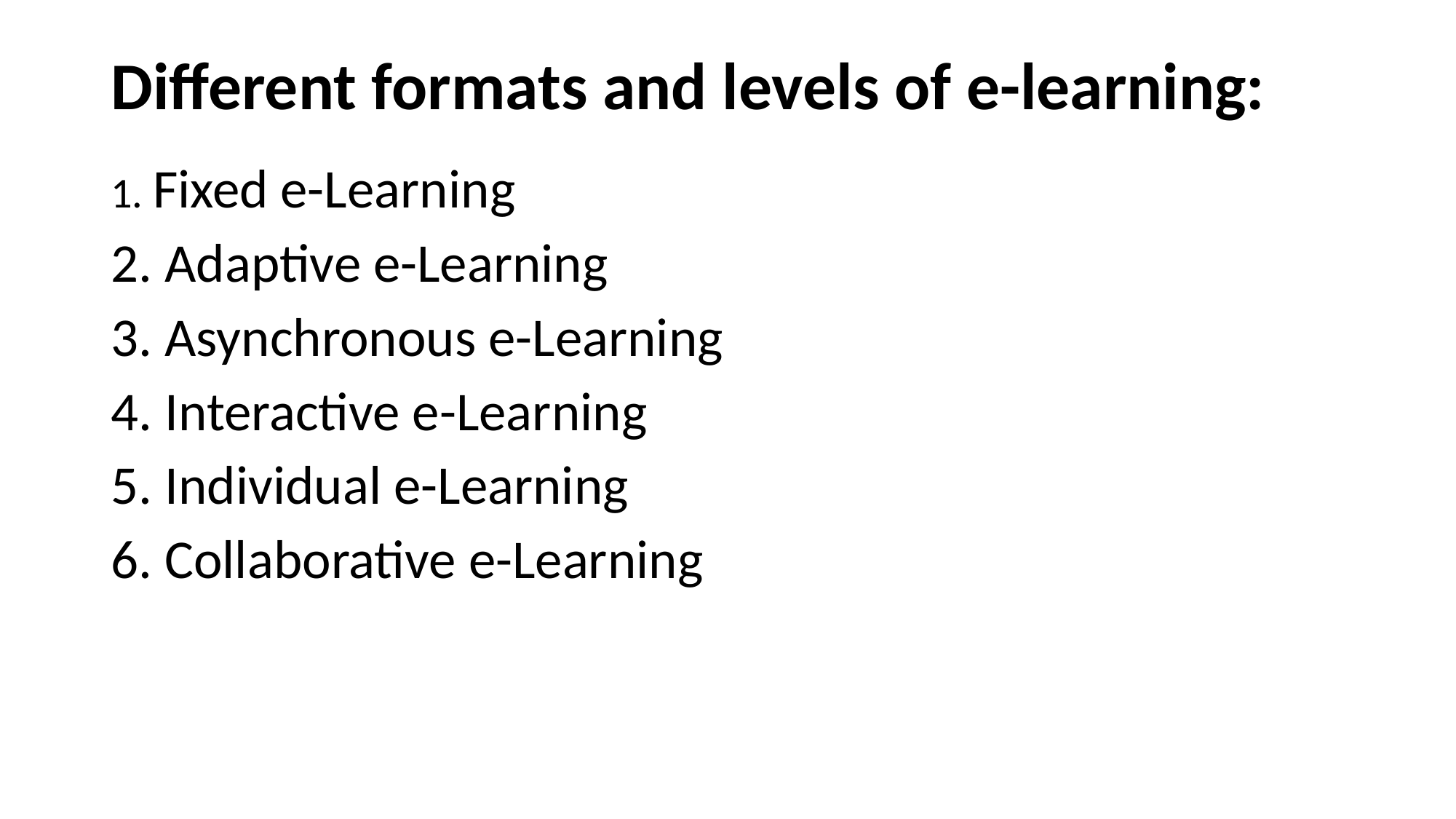

# Different formats and levels of e-learning:
1. Fixed e-Learning
2. Adaptive e-Learning
3. Asynchronous e-Learning
4. Interactive e-Learning
5. Individual e-Learning
6. Collaborative e-Learning